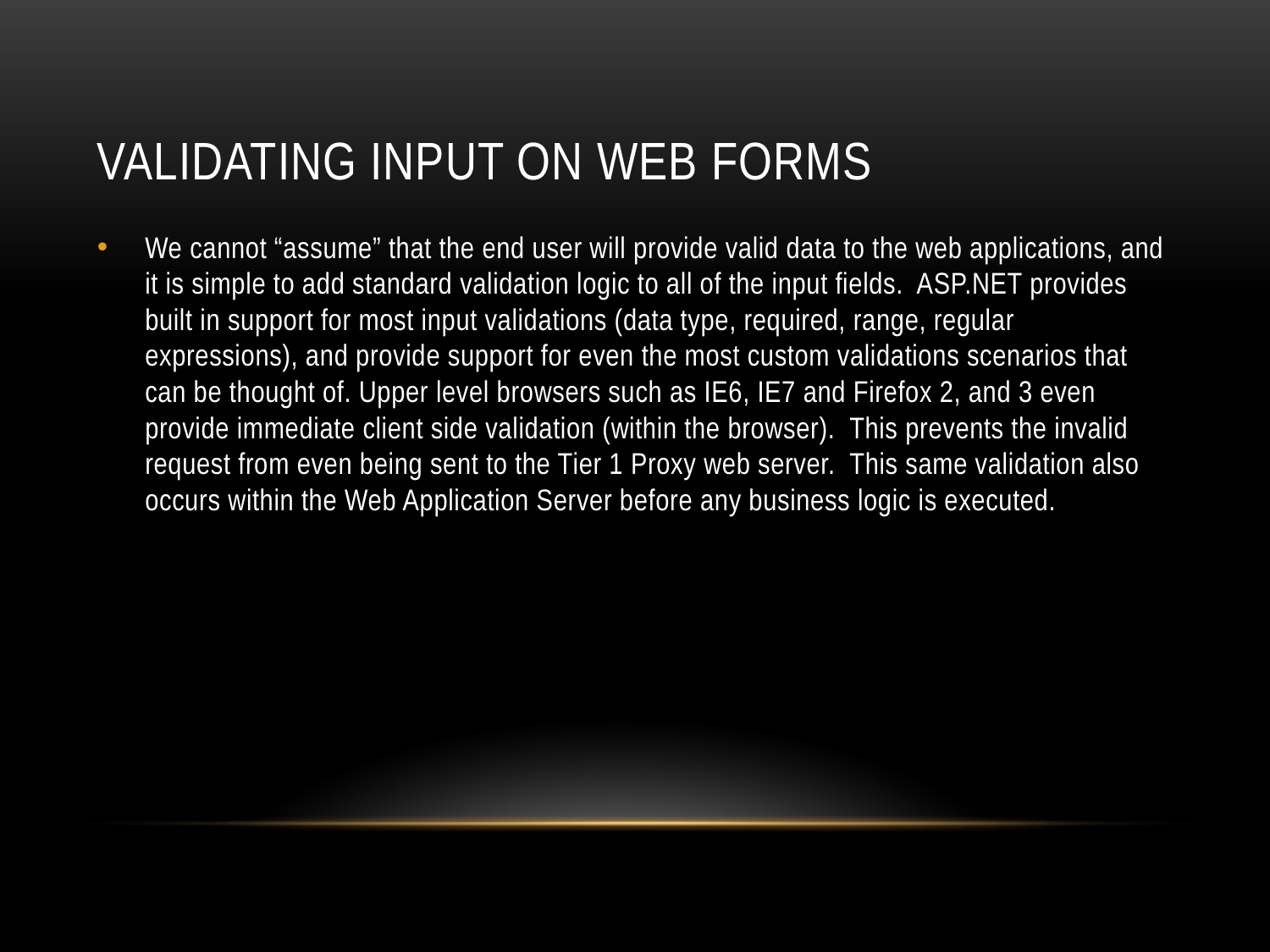

# Validating Input on Web Forms
We cannot “assume” that the end user will provide valid data to the web applications, and it is simple to add standard validation logic to all of the input fields.  ASP.NET provides built in support for most input validations (data type, required, range, regular expressions), and provide support for even the most custom validations scenarios that can be thought of. Upper level browsers such as IE6, IE7 and Firefox 2, and 3 even provide immediate client side validation (within the browser).  This prevents the invalid request from even being sent to the Tier 1 Proxy web server.  This same validation also occurs within the Web Application Server before any business logic is executed.